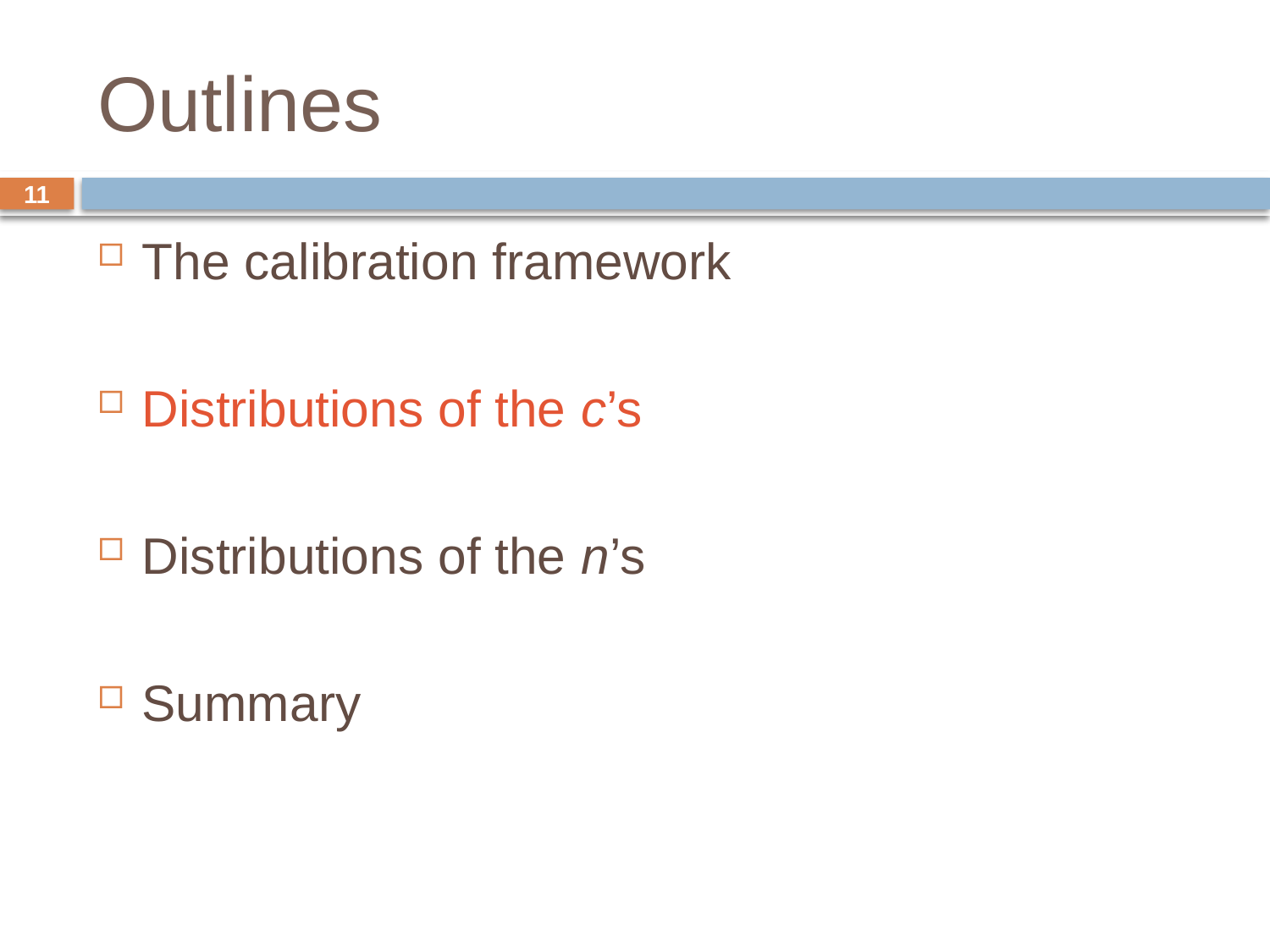

# Outlines
11
The calibration framework

Distributions of the c’s

Distributions of the n’s

Summary